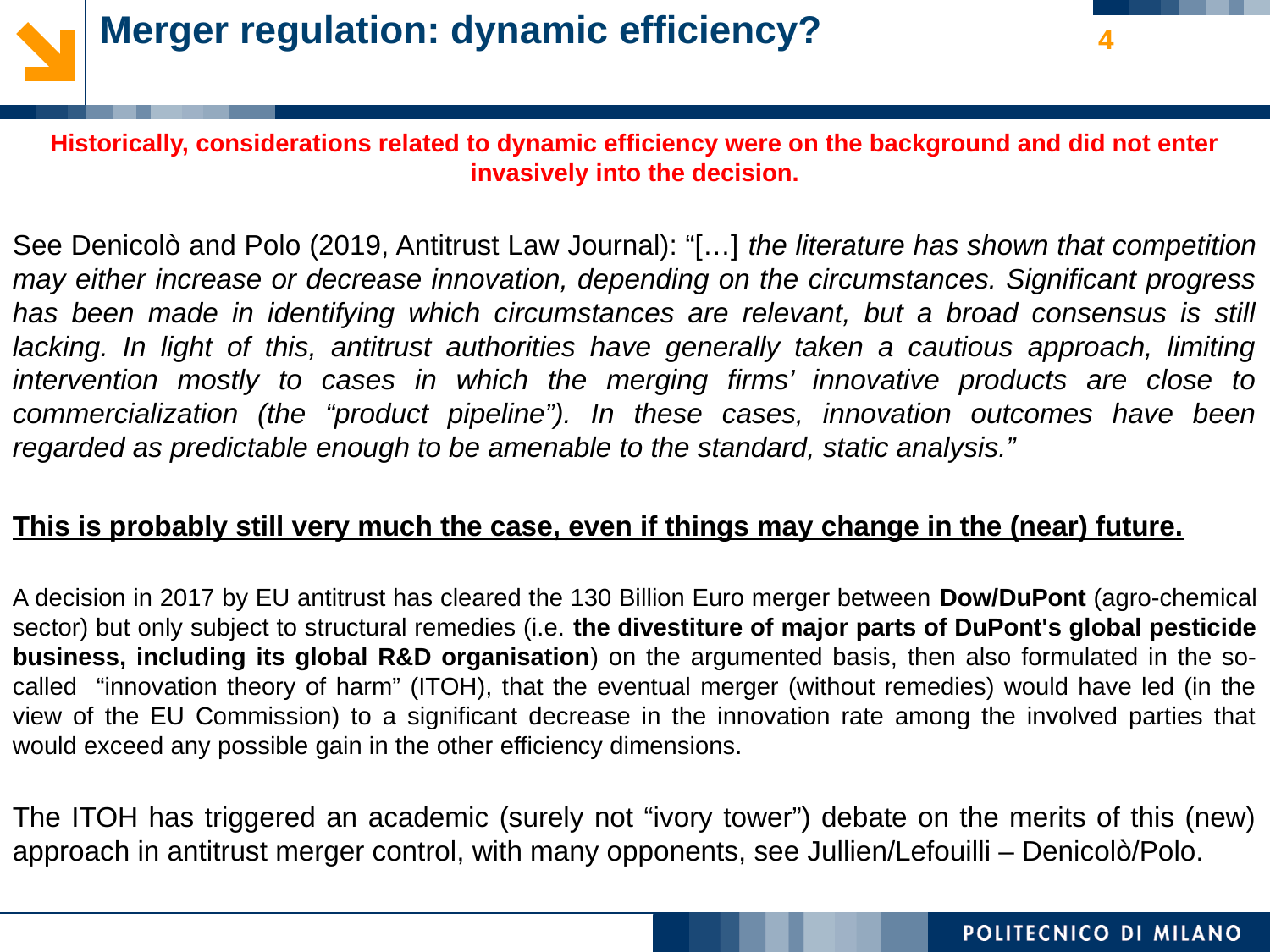

# Merger regulation: dynamic efficiency?
4
Historically, considerations related to dynamic efficiency were on the background and did not enter invasively into the decision.

See Denicolò and Polo (2019, Antitrust Law Journal): “[…] the literature has shown that competition may either increase or decrease innovation, depending on the circumstances. Significant progress has been made in identifying which circumstances are relevant, but a broad consensus is still lacking. In light of this, antitrust authorities have generally taken a cautious approach, limiting intervention mostly to cases in which the merging firms’ innovative products are close to commercialization (the “product pipeline”). In these cases, innovation outcomes have been regarded as predictable enough to be amenable to the standard, static analysis.”

This is probably still very much the case, even if things may change in the (near) future.

A decision in 2017 by EU antitrust has cleared the 130 Billion Euro merger between Dow/DuPont (agro-chemical sector) but only subject to structural remedies (i.e. the divestiture of major parts of DuPont's global pesticide business, including its global R&D organisation) on the argumented basis, then also formulated in the so-called  “innovation theory of harm” (ITOH), that the eventual merger (without remedies) would have led (in the view of the EU Commission) to a significant decrease in the innovation rate among the involved parties that would exceed any possible gain in the other efficiency dimensions.

The ITOH has triggered an academic (surely not “ivory tower”) debate on the merits of this (new) approach in antitrust merger control, with many opponents, see Jullien/Lefouilli – Denicolò/Polo.